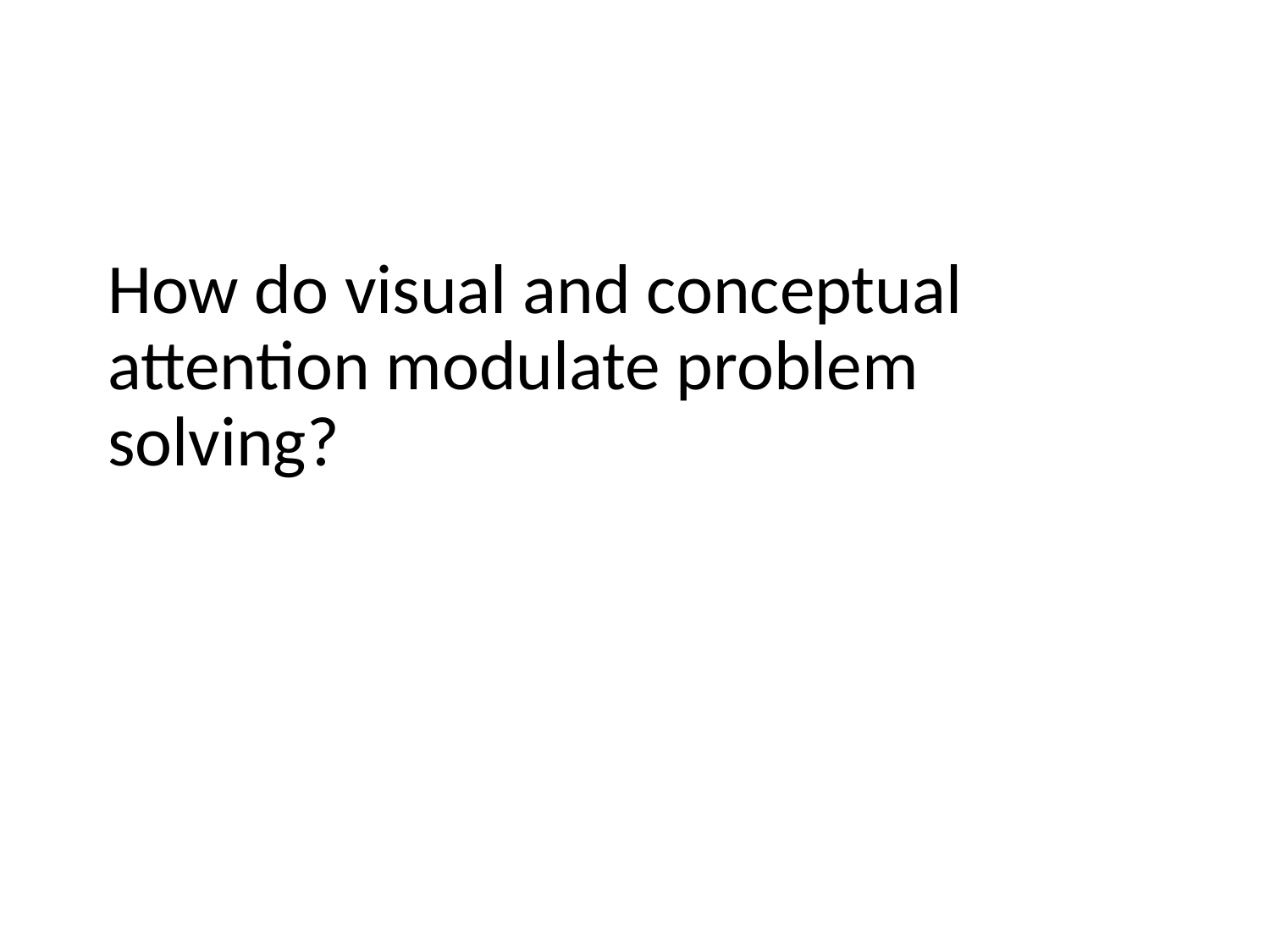

# How do visual and conceptual attention modulate problem solving?